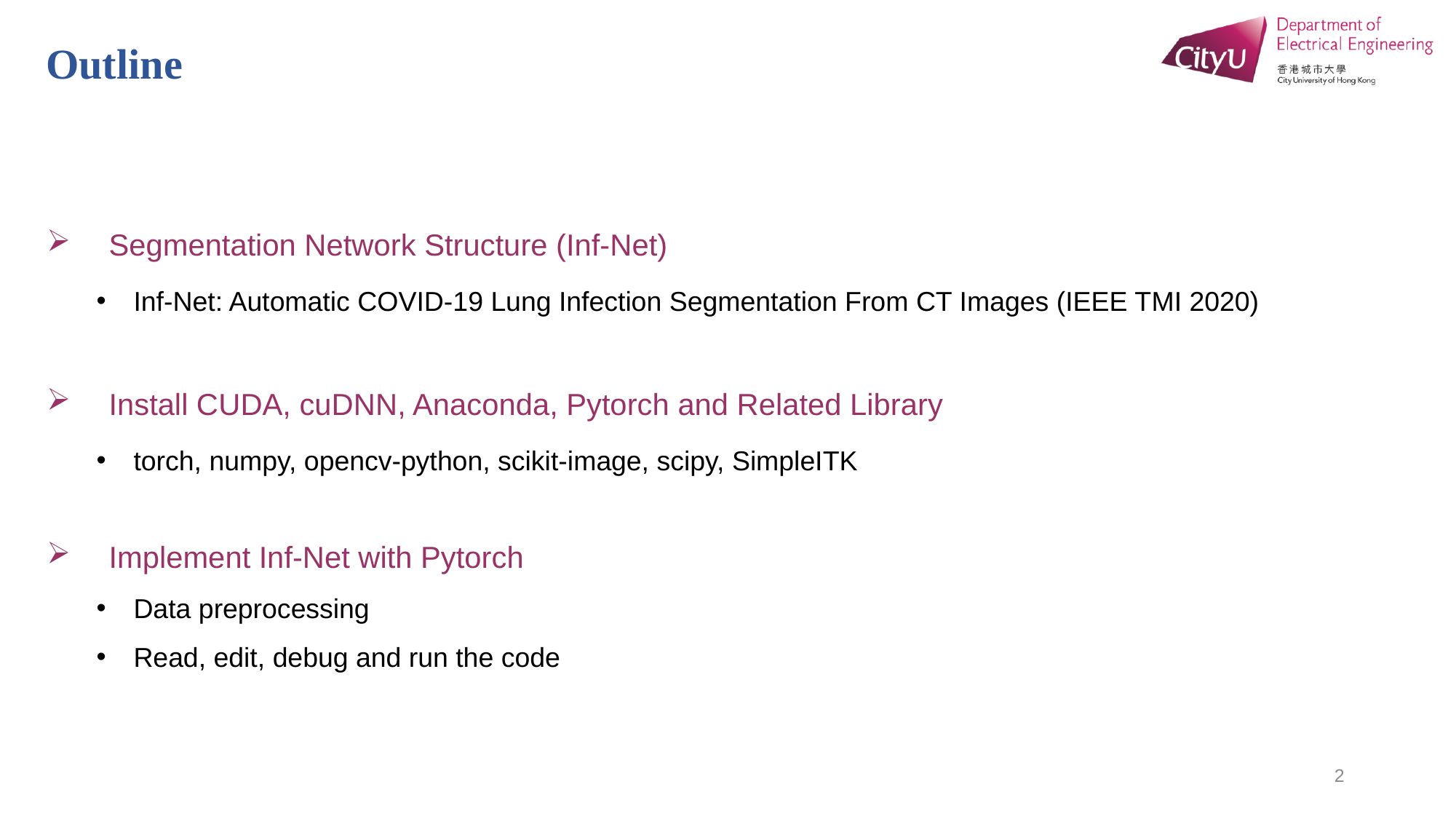

Outline
Segmentation Network Structure (Inf-Net)
Inf-Net: Automatic COVID-19 Lung Infection Segmentation From CT Images (IEEE TMI 2020)

Install CUDA, cuDNN, Anaconda, Pytorch and Related Library
torch, numpy, opencv-python, scikit-image, scipy, SimpleITK

Implement Inf-Net with Pytorch
Data preprocessing
Read, edit, debug and run the code
2